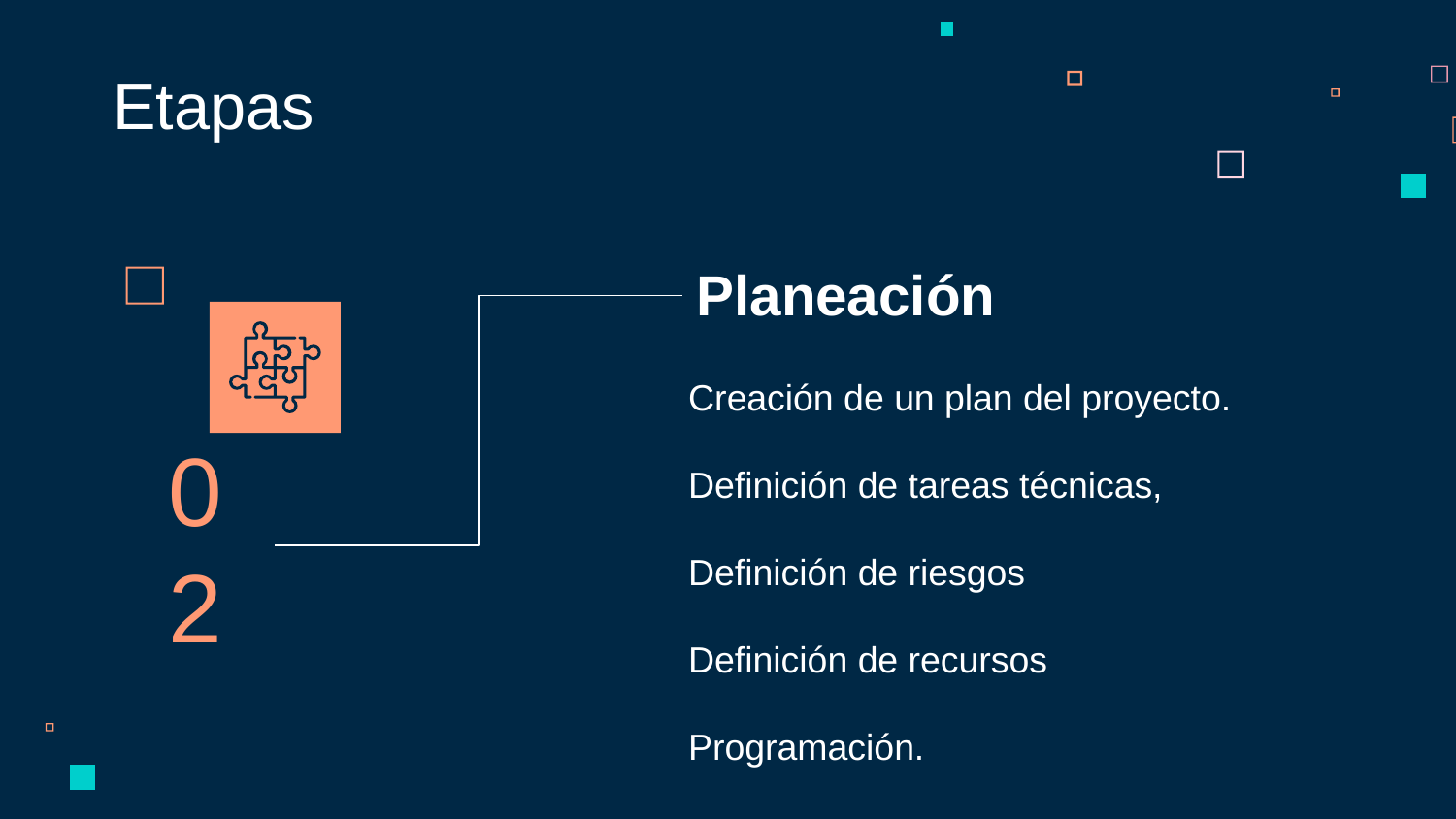

Etapas
Planeación

Creación de un plan del proyecto.

Definición de tareas técnicas,

Definición de riesgos

Definición de recursos

Programación.
02